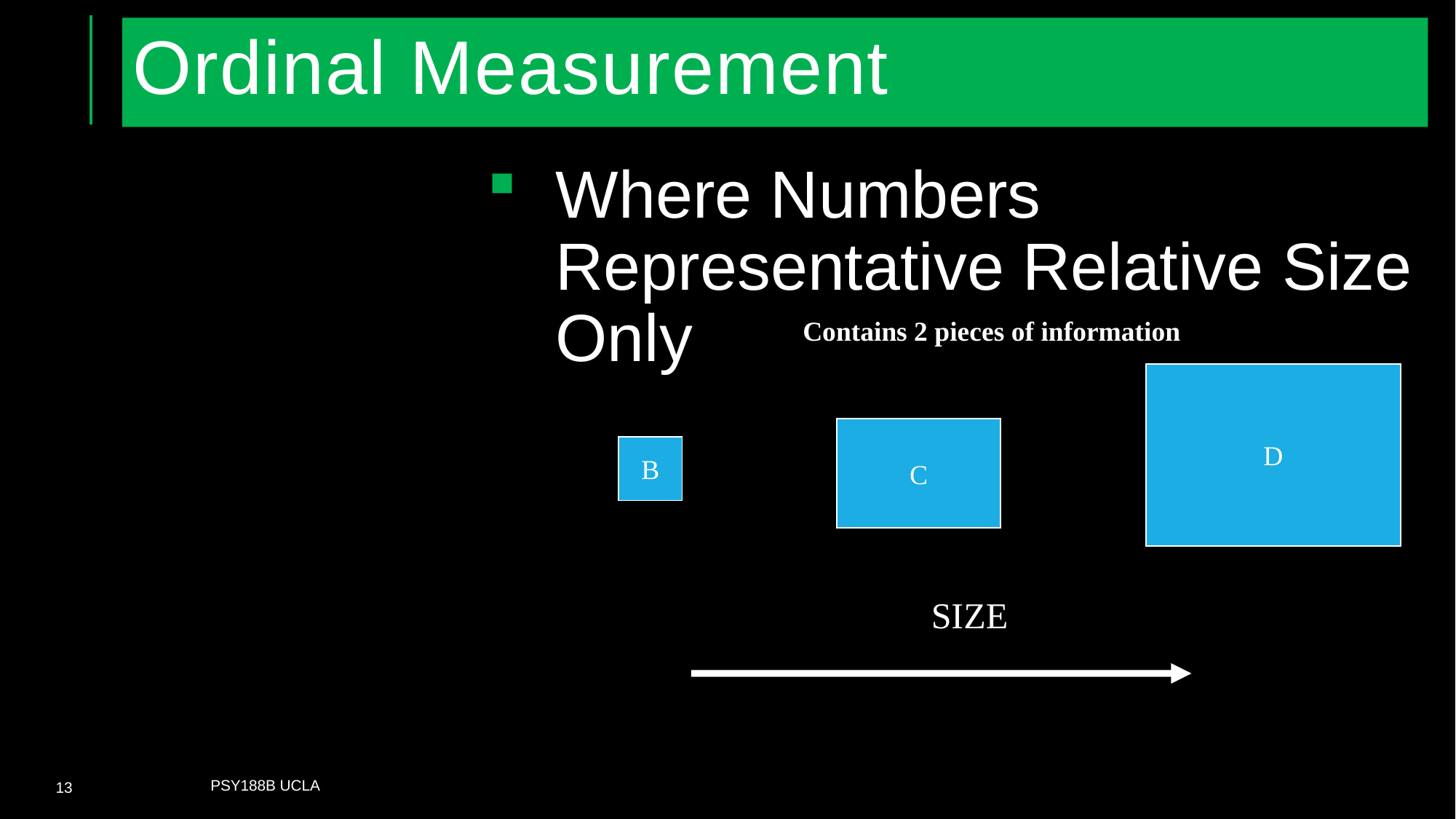

# Ordinal Measurement
Where Numbers Representative Relative Size Only
Contains 2 pieces of information
D
C
B
SIZE

Psy188B UCLA
13